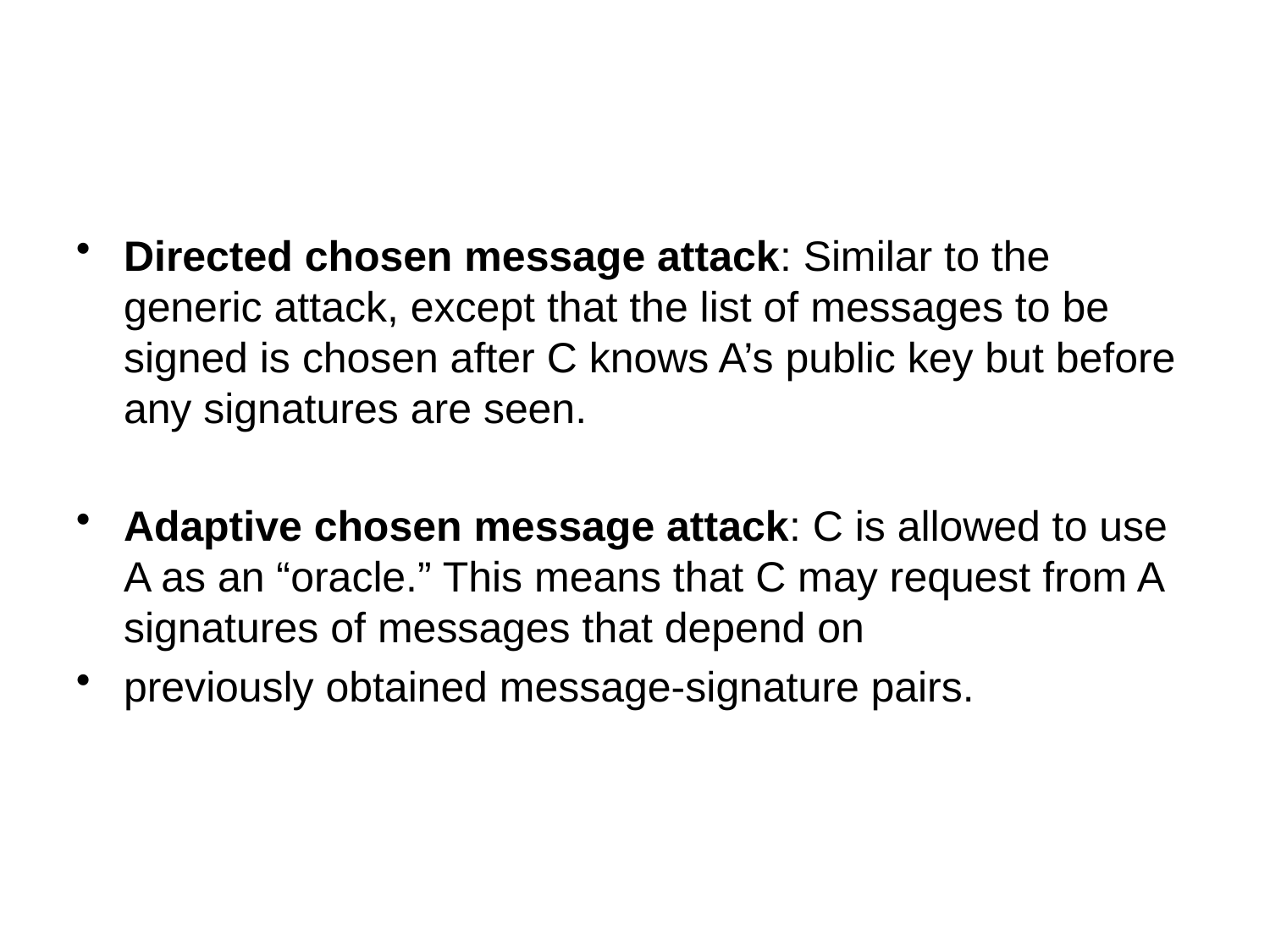

#
Directed chosen message attack: Similar to the generic attack, except that the list of messages to be signed is chosen after C knows A’s public key but before any signatures are seen.

Adaptive chosen message attack: C is allowed to use A as an “oracle.” This means that C may request from A signatures of messages that depend on
previously obtained message-signature pairs.